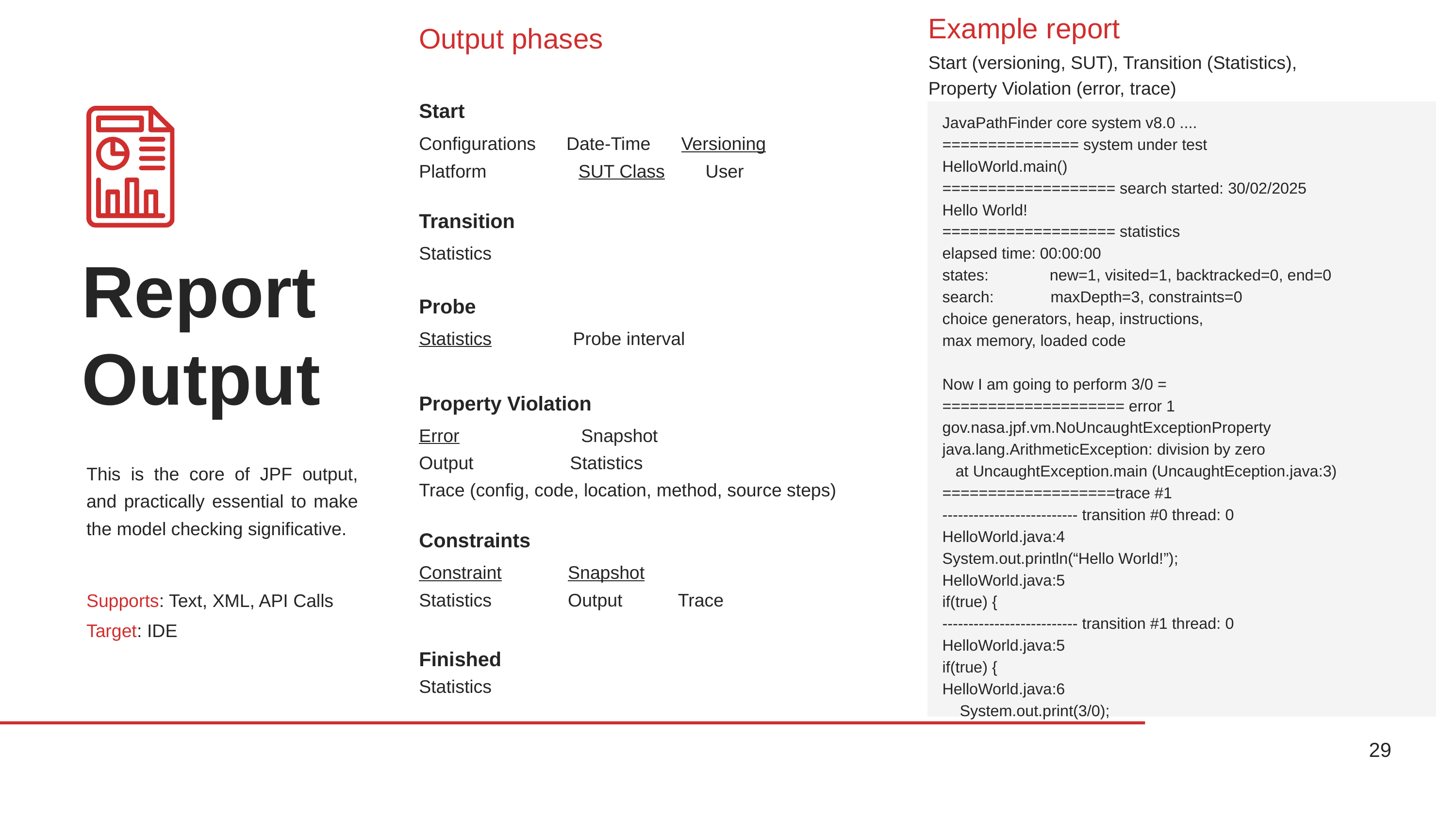

Example report
Output phases
Start (versioning, SUT), Transition (Statistics),
Property Violation (error, trace)
Start

JavaPathFinder core system v8.0 ....
=============== system under test
HelloWorld.main()
=================== search started: 30/02/2025
Hello World!
=================== statistics
elapsed time: 00:00:00
states:              new=1, visited=1, backtracked=0, end=0
search:             maxDepth=3, constraints=0
choice generators, heap, instructions,
max memory, loaded code

Now I am going to perform 3/0 =
==================== error 1
gov.nasa.jpf.vm.NoUncaughtExceptionProperty
java.lang.ArithmeticException: division by zero
   at UncaughtException.main (UncaughtEception.java:3)
===================trace #1
-------------------------- transition #0 thread: 0
HelloWorld.java:4
System.out.println(“Hello World!”);
HelloWorld.java:5
if(true) {
-------------------------- transition #1 thread: 0
HelloWorld.java:5
if(true) {
HelloWorld.java:6
    System.out.print(3/0);

Configurations      Date-Time      Versioning
Platform                  SUT Class        User
Transition
Statistics
Report
Output
Probe
Statistics                Probe interval
Property Violation
Error                        Snapshot
Output                   Statistics
Trace (config, code, location, method, source steps)
This is the core of JPF output, and practically essential to make the model checking significative.
Constraints
Constraint             Snapshot
Statistics               Output           Trace
Supports: Text, XML, API Calls
Target: IDE
Finished
Statistics

29